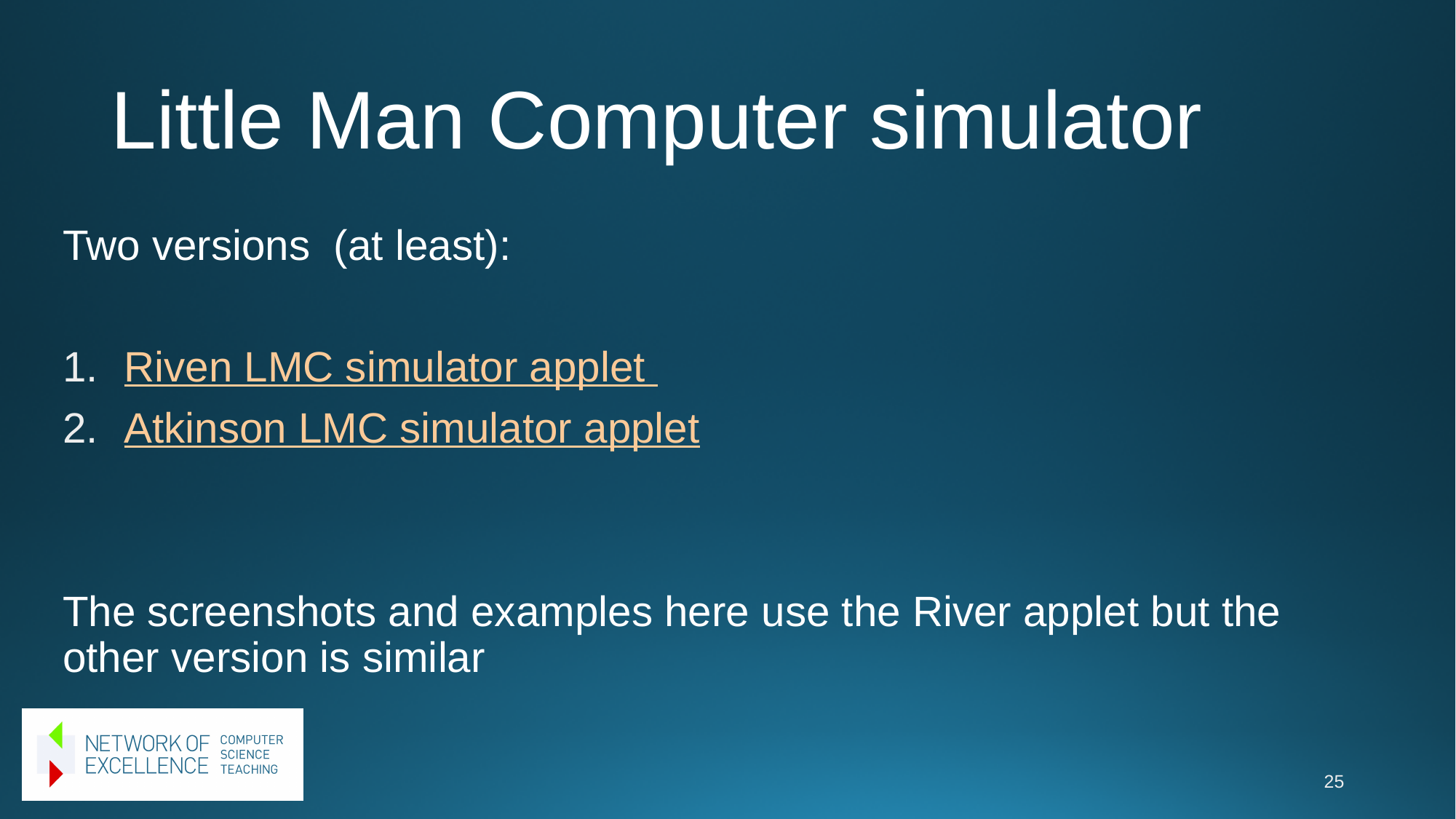

# Little Man Computer simulator
Two versions  (at least):

Riven LMC simulator applet
Atkinson LMC simulator applet

The screenshots and examples here use the River applet but the other version is similar
25